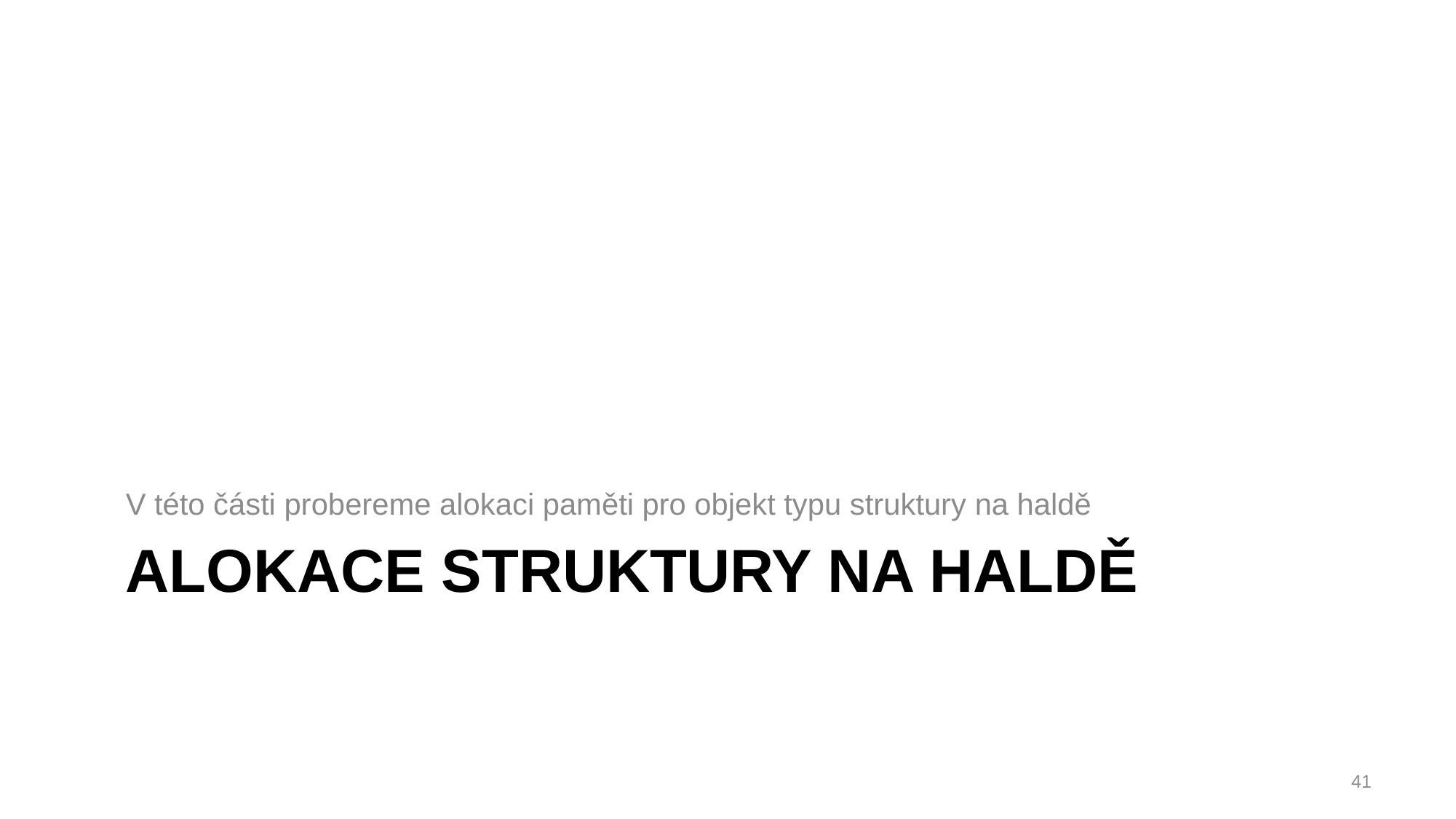

V této části probereme alokaci paměti pro objekt typu struktury na haldě
# Alokace struktury na haldě
41